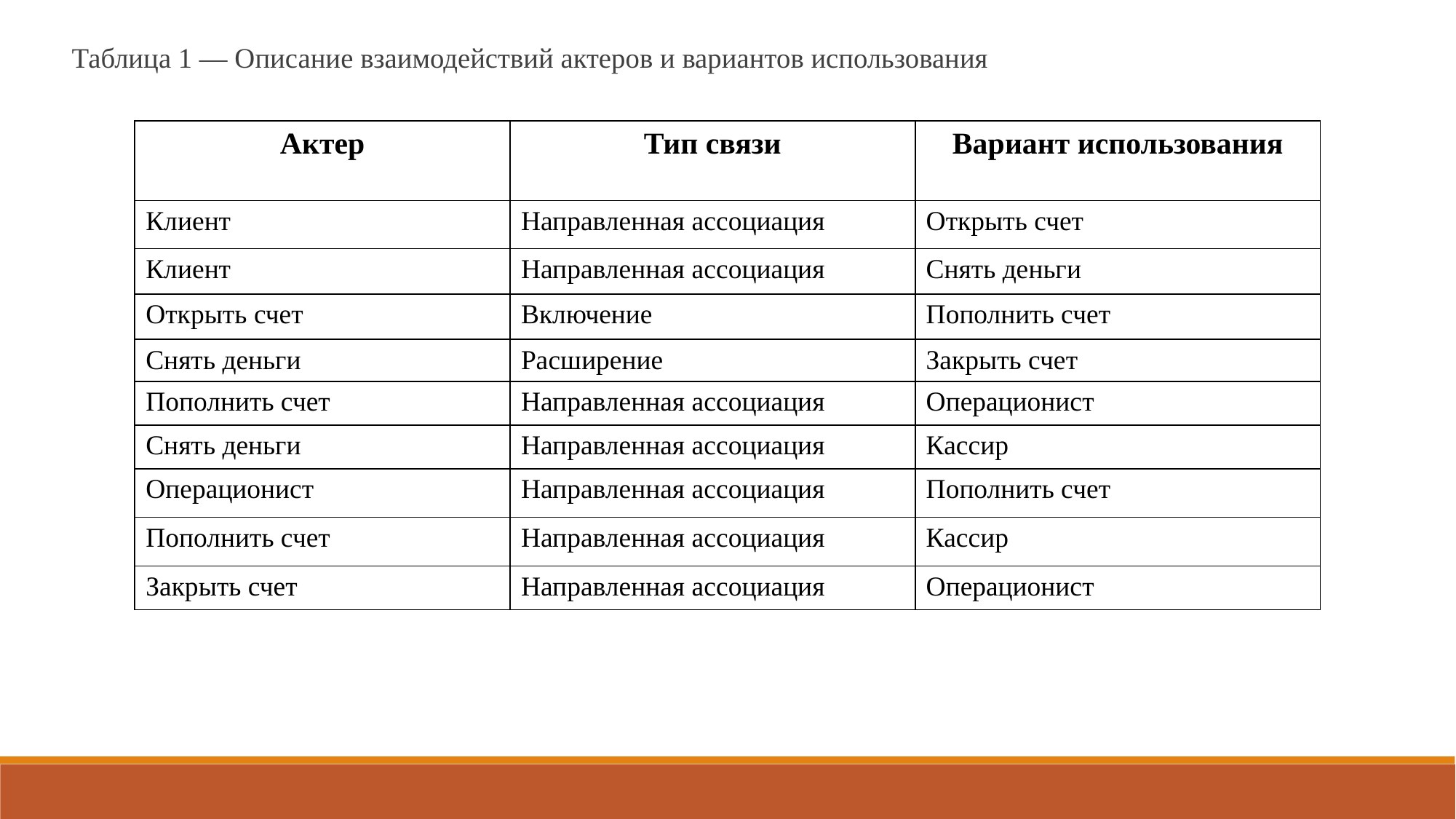

Таблица 1 — Описание взаимодействий актеров и вариантов использования
| Актер | Тип связи | Вариант использования |
| --- | --- | --- |
| Клиент | Направленная ассоциация | Открыть счет |
| Клиент | Направленная ассоциация | Снять деньги |
| Открыть счет | Включение | Пополнить счет |
| Снять деньги | Расширение | Закрыть счет |
| Пополнить счет | Направленная ассоциация | Операционист |
| Снять деньги | Направленная ассоциация | Кассир |
| Операционист | Направленная ассоциация | Пополнить счет |
| Пополнить счет | Направленная ассоциация | Кассир |
| Закрыть счет | Направленная ассоциация | Операционист |